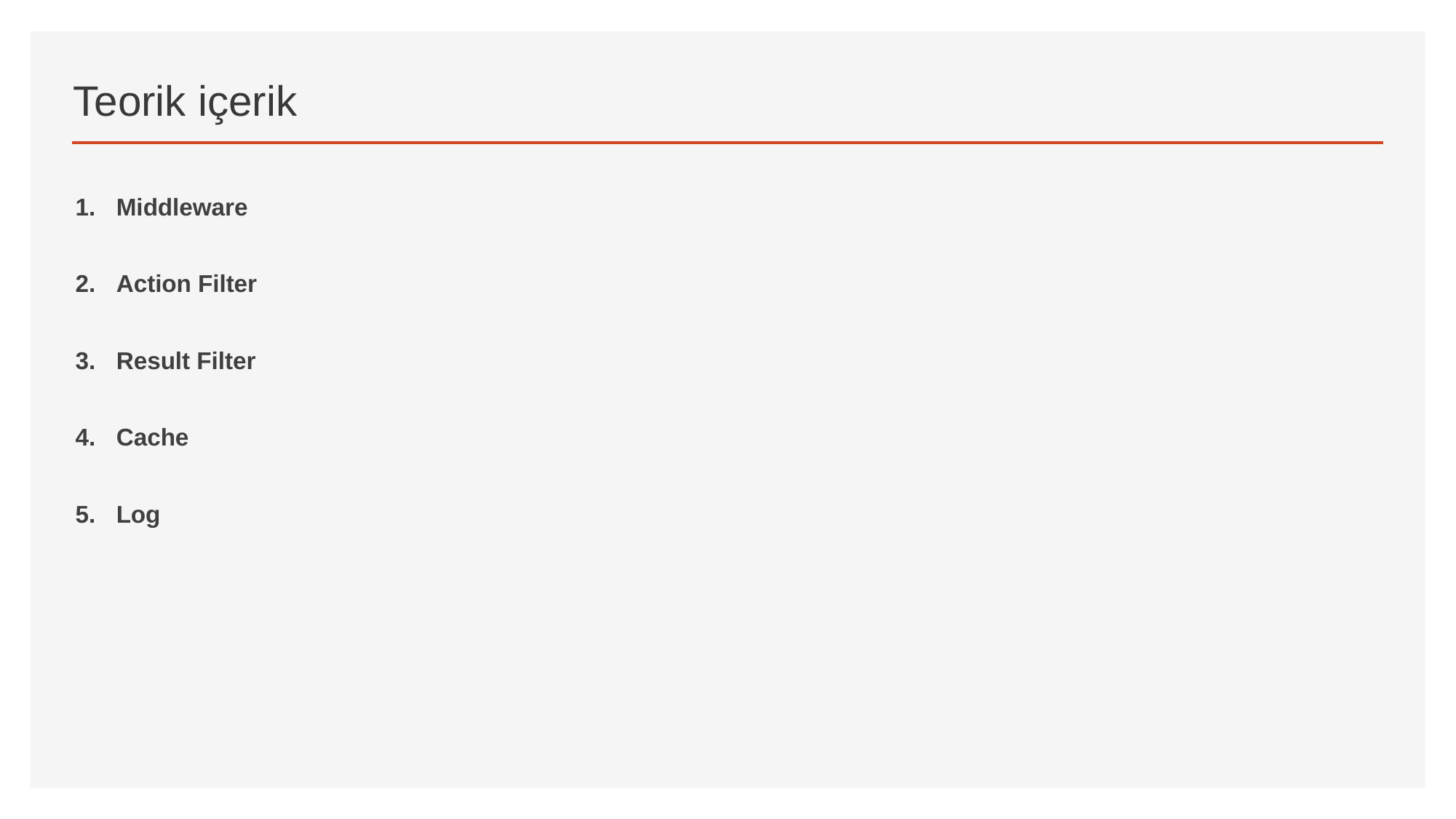

# Teorik içerik
Middleware
Action Filter
Result Filter
Cache
Log